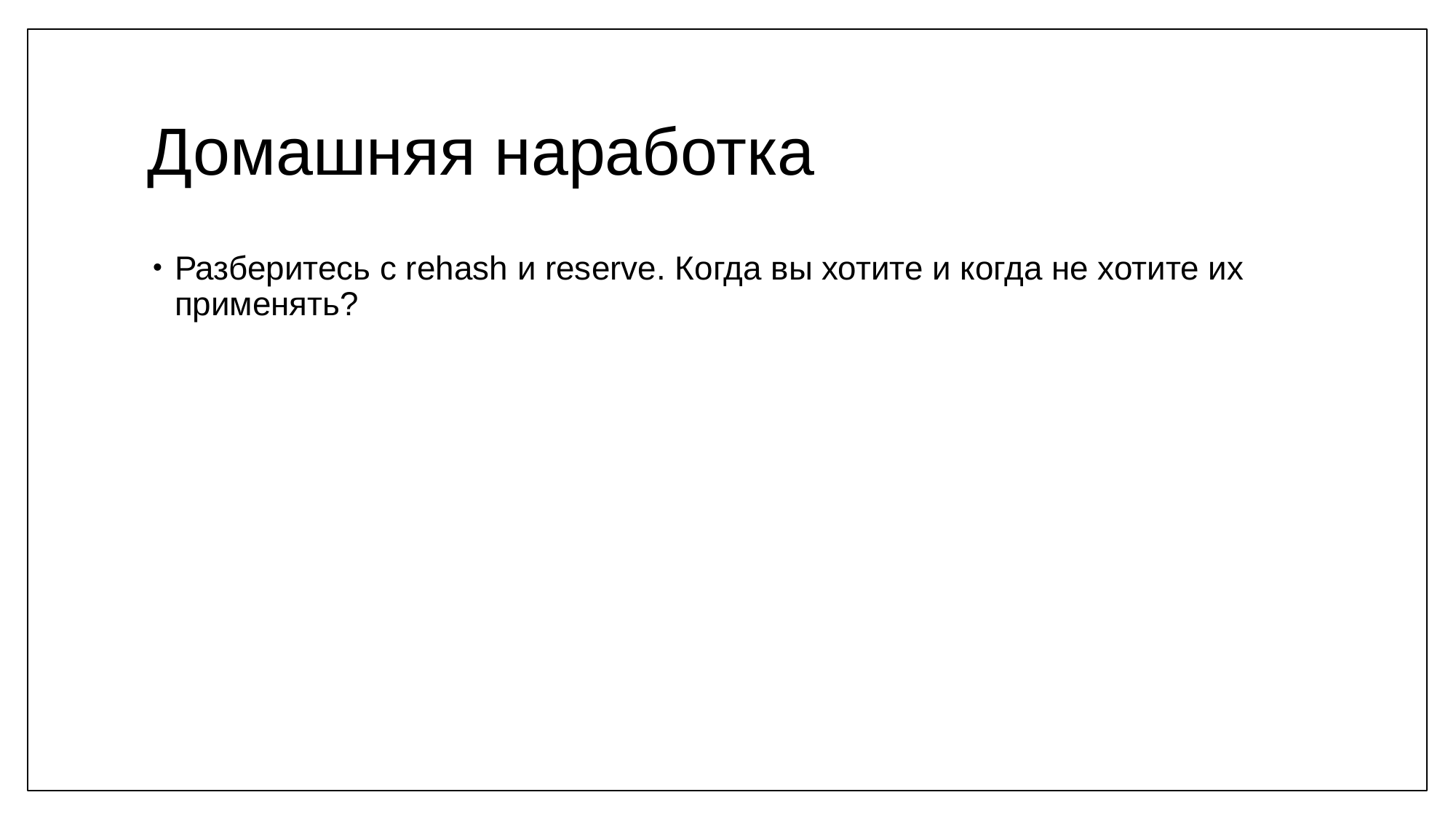

# Домашняя наработка
Разберитесь с rehash и reserve. Когда вы хотите и когда не хотите их применять?